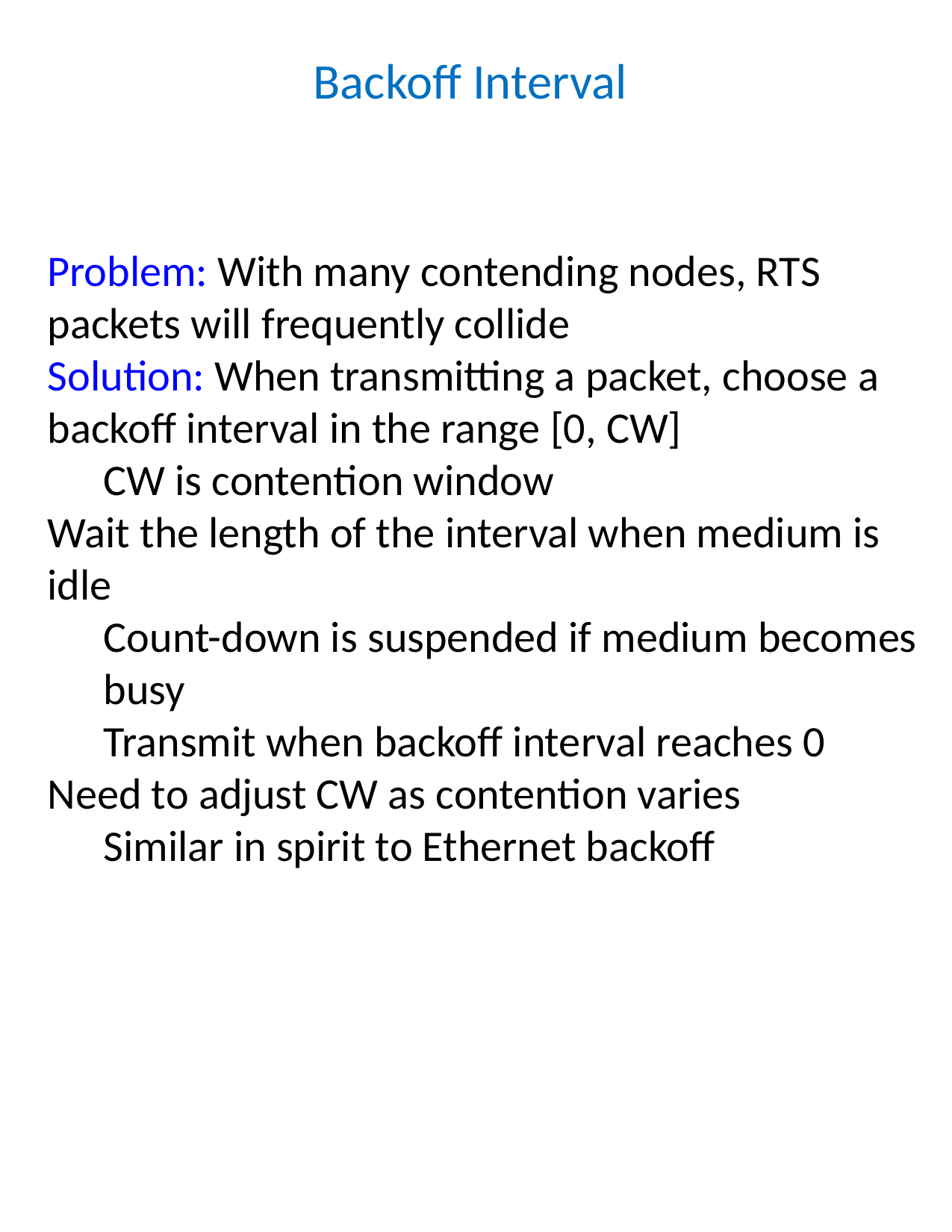

# Backoff Interval
Problem: With many contending nodes, RTS packets will frequently collide
Solution: When transmitting a packet, choose a backoff interval in the range [0, CW]
CW is contention window
Wait the length of the interval when medium is idle
Count-down is suspended if medium becomes busy
Transmit when backoff interval reaches 0
Need to adjust CW as contention varies
Similar in spirit to Ethernet backoff